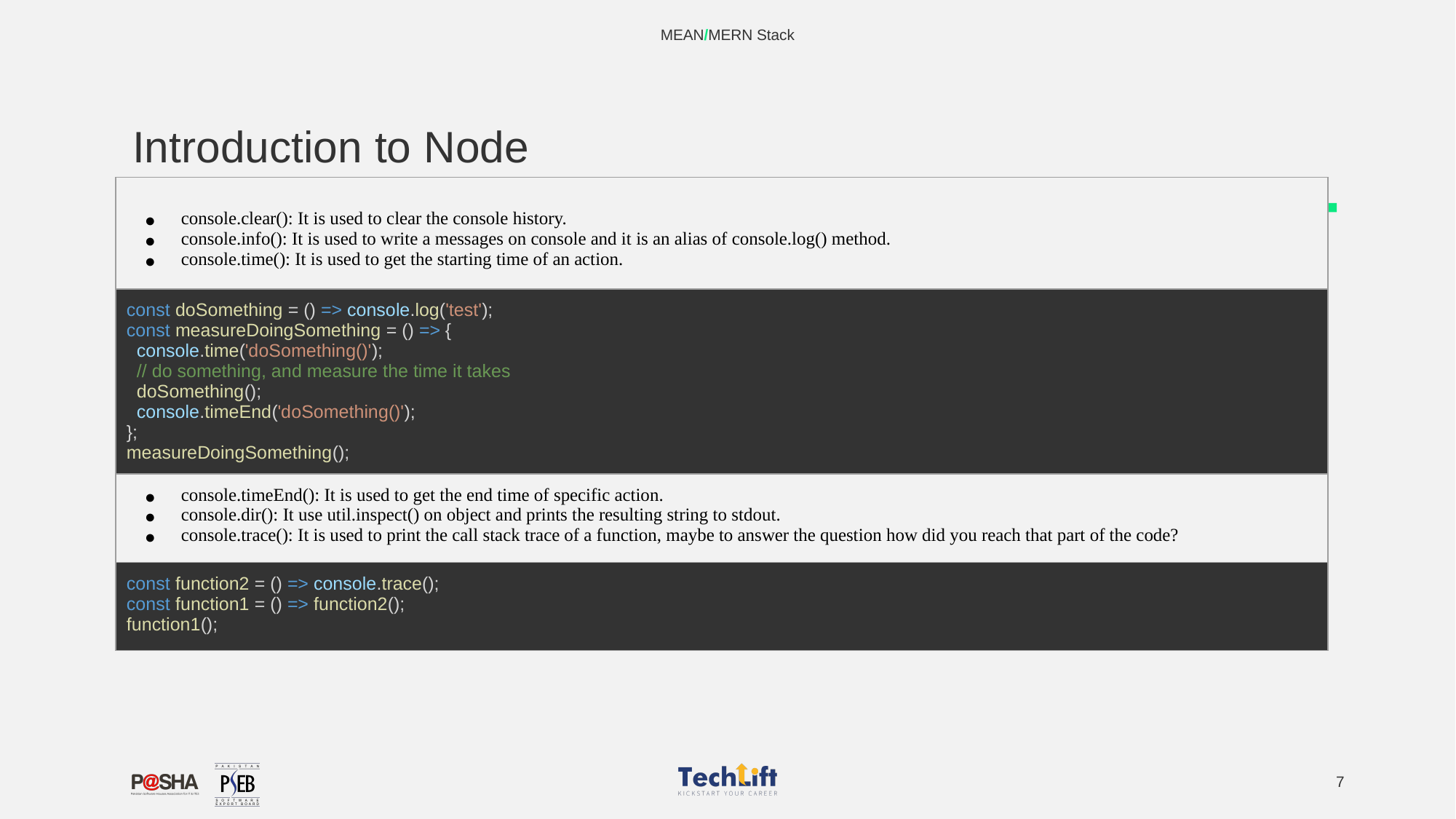

MEAN/MERN Stack
# Introduction to Node
| console.clear(): It is used to clear the console history. console.info(): It is used to write a messages on console and it is an alias of console.log() method. console.time(): It is used to get the starting time of an action. |
| --- |
| const doSomething = () => console.log('test'); const measureDoingSomething = () => { console.time('doSomething()'); // do something, and measure the time it takes doSomething(); console.timeEnd('doSomething()'); }; measureDoingSomething(); |
| console.timeEnd(): It is used to get the end time of specific action. console.dir(): It use util.inspect() on object and prints the resulting string to stdout. console.trace(): It is used to print the call stack trace of a function, maybe to answer the question how did you reach that part of the code? |
| const function2 = () => console.trace(); const function1 = () => function2(); function1(); |
7